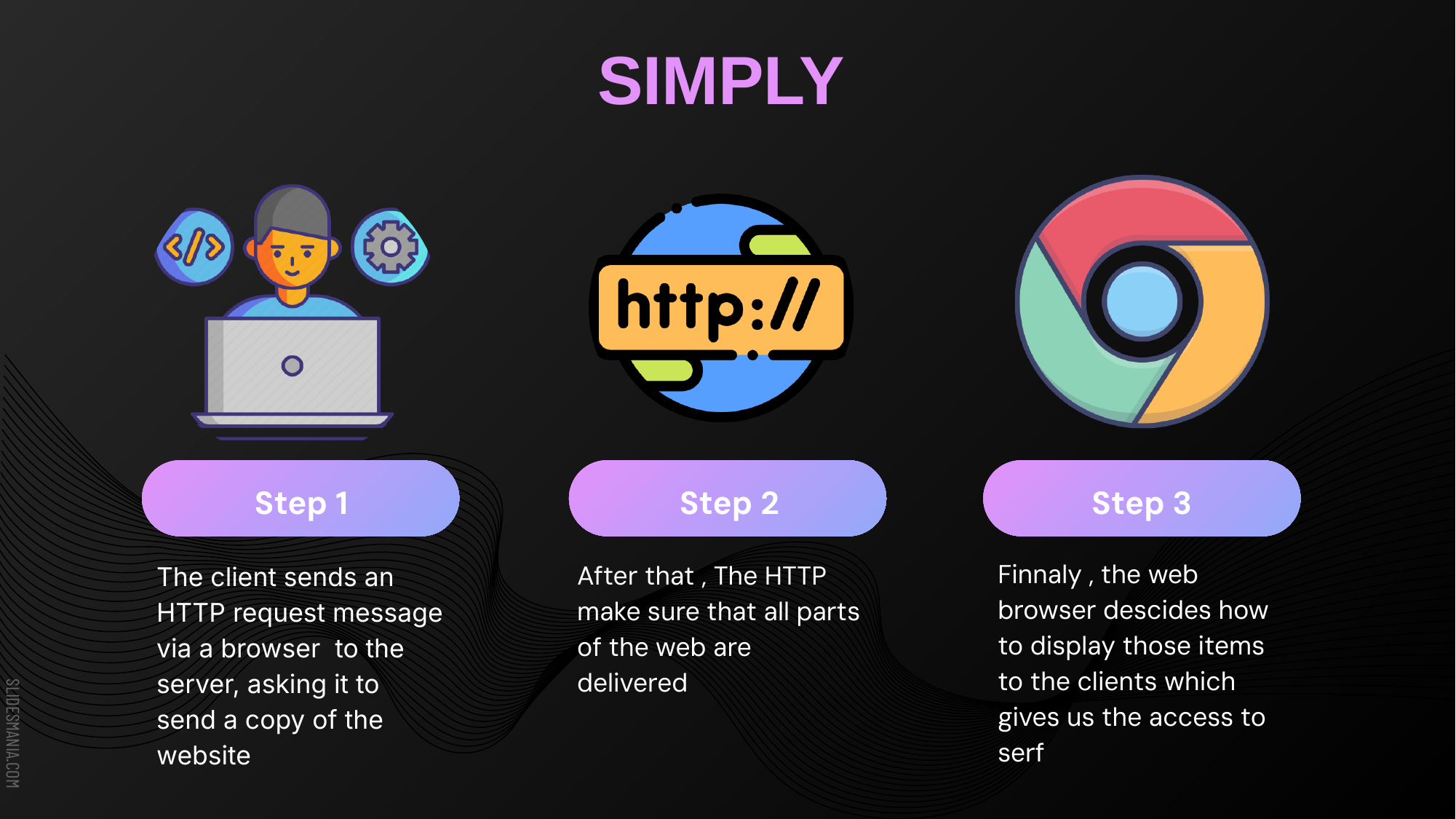

# SIMPLY

Step 1
Step 2
Step 3
Finnaly , the web browser descides how to display those items to the clients which gives us the access to serf
After that , The HTTP make sure that all parts of the web are delivered
The client sends an HTTP request message via a browser  to the server, asking it to send a copy of the website